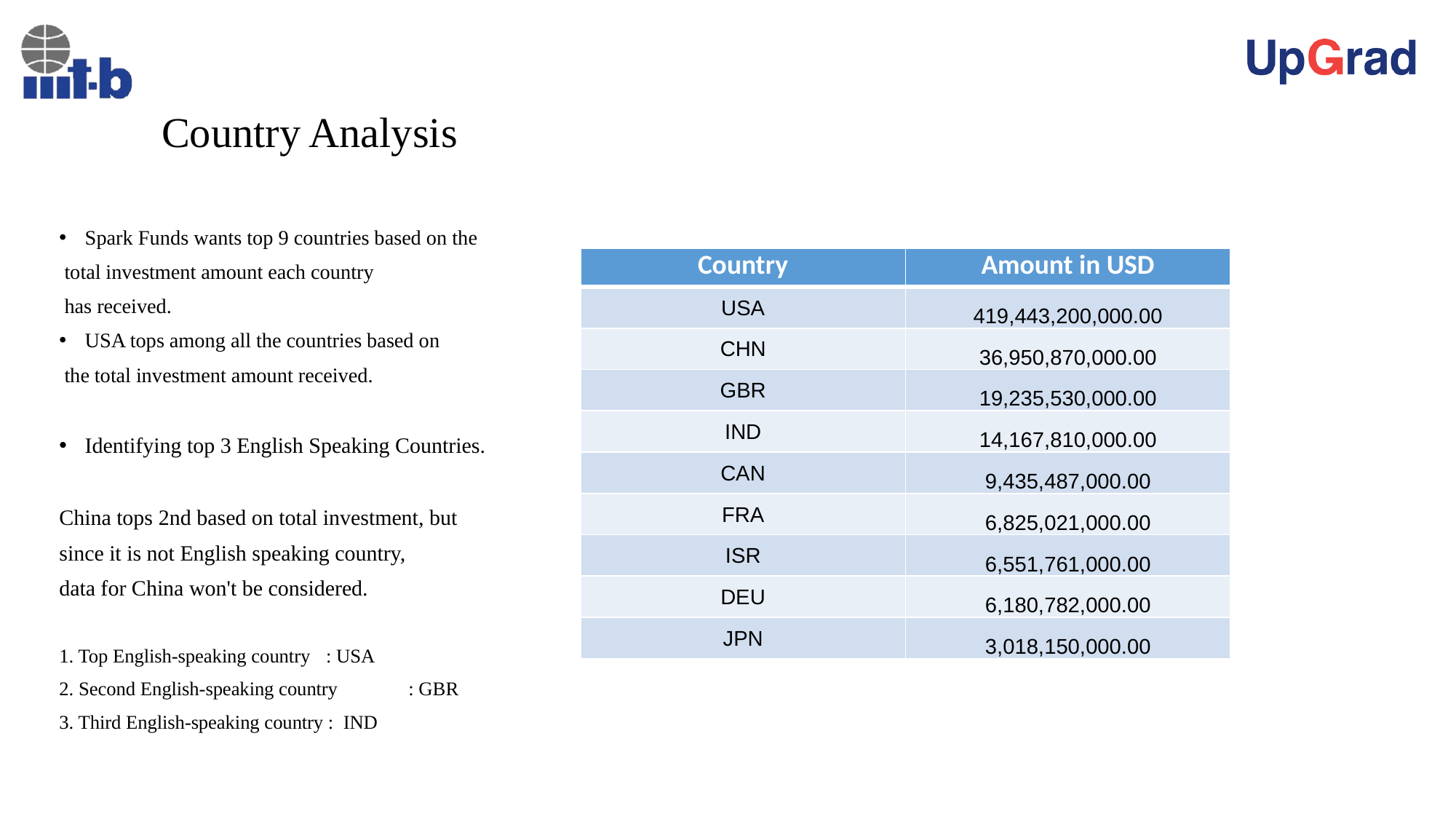

# Country Analysis
Spark Funds wants top 9 countries based on the
 total investment amount each country
 has received.
USA tops among all the countries based on
 the total investment amount received.

Identifying top 3 English Speaking Countries.

China tops 2nd based on total investment, but
since it is not English speaking country,
data for China won't be considered.

1. Top English-speaking country	 : USA
2. Second English-speaking country	: GBR
3. Third English-speaking country :  IND

| Country | Amount in USD |
| --- | --- |
| USA | 419,443,200,000.00 |
| CHN | 36,950,870,000.00 |
| GBR | 19,235,530,000.00 |
| IND | 14,167,810,000.00 |
| CAN | 9,435,487,000.00 |
| FRA | 6,825,021,000.00 |
| ISR | 6,551,761,000.00 |
| DEU | 6,180,782,000.00 |
| JPN | 3,018,150,000.00 |